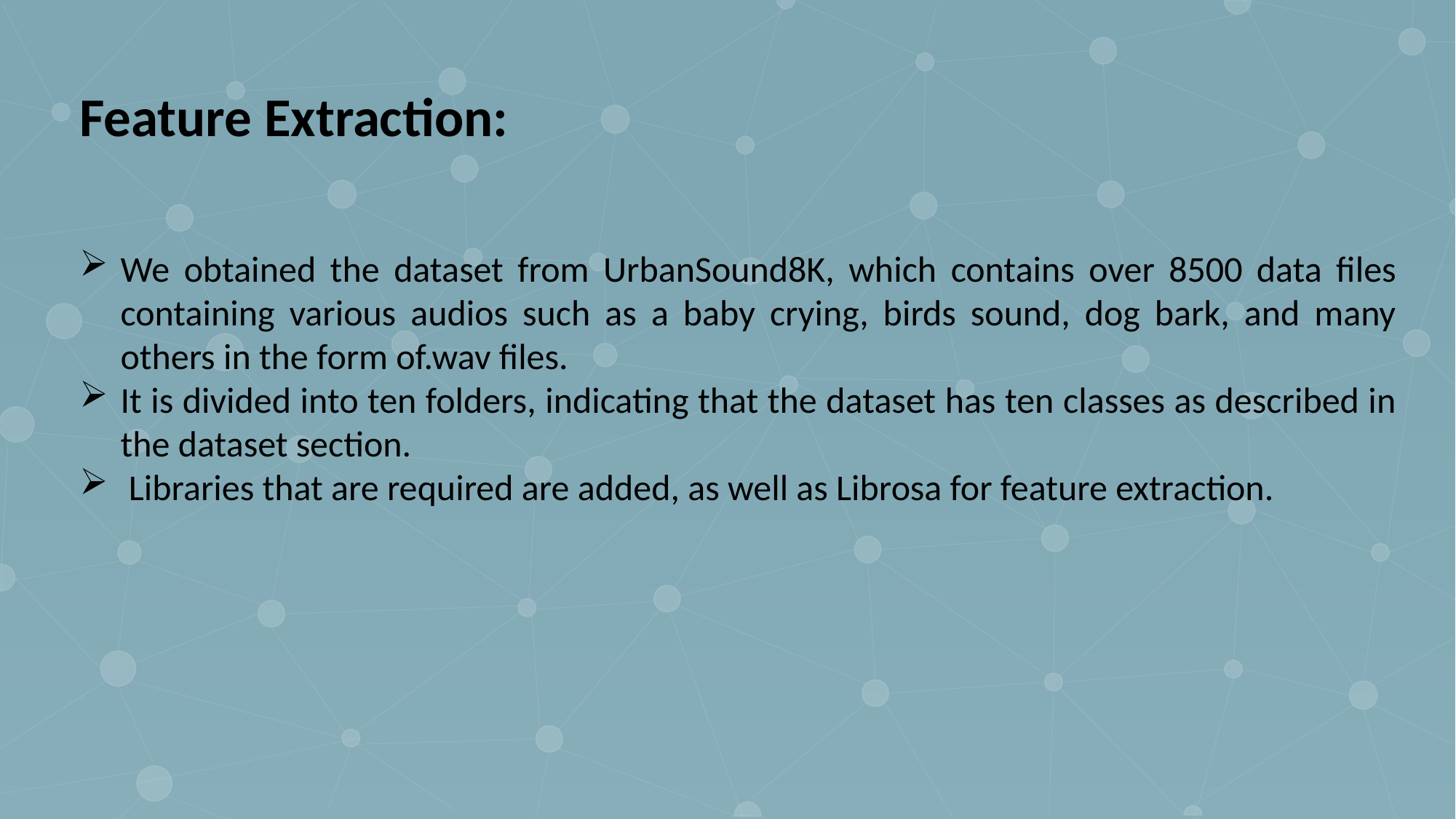

Feature Extraction:

We obtained the dataset from UrbanSound8K, which contains over 8500 data files containing various audios such as a baby crying, birds sound, dog bark, and many others in the form of.wav files.
It is divided into ten folders, indicating that the dataset has ten classes as described in the dataset section.
 Libraries that are required are added, as well as Librosa for feature extraction.